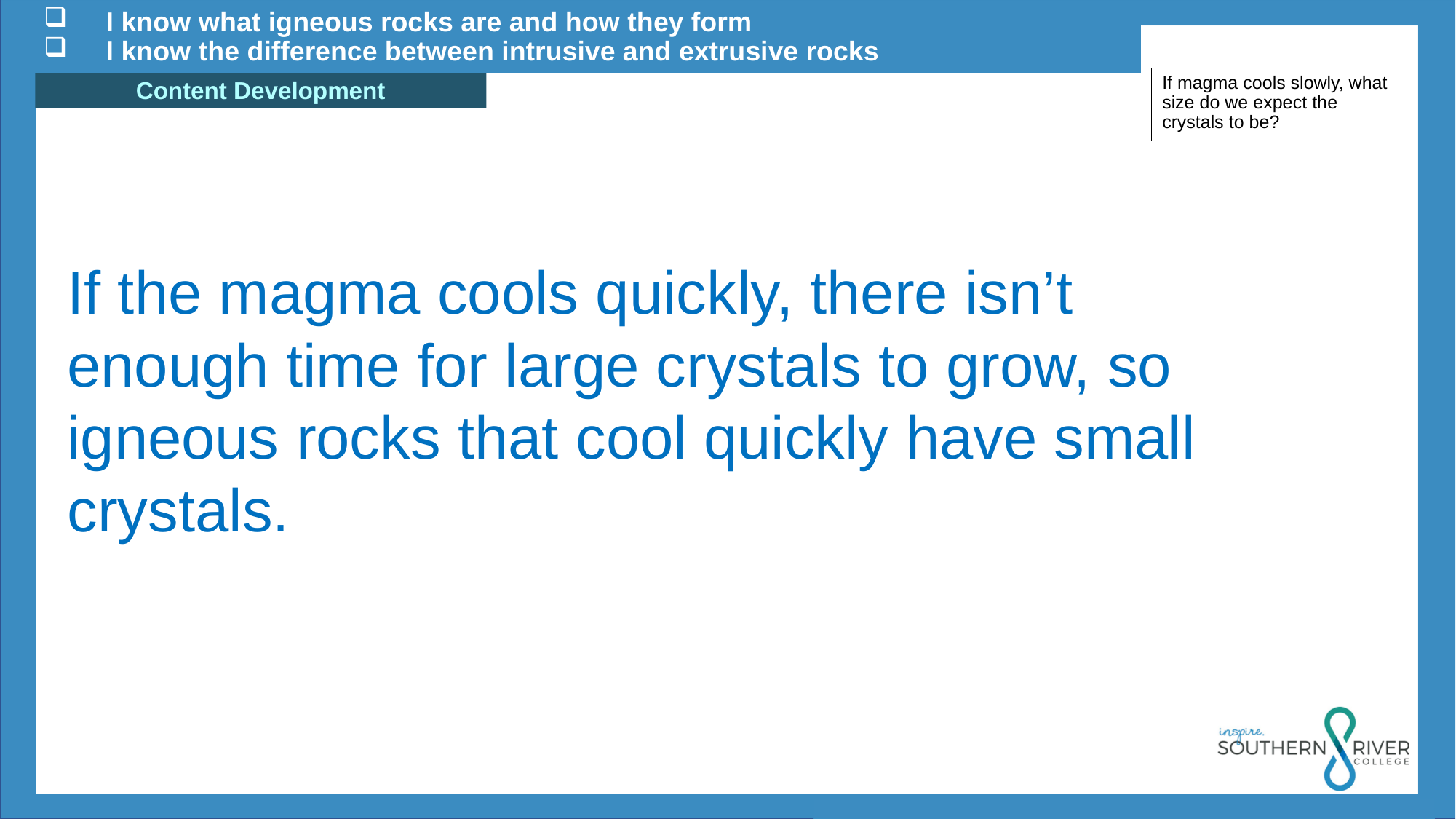

I know what igneous rocks are and how they form
 I know the difference between intrusive and extrusive rocks

If magma cools slowly, what size do we expect the crystals to be?
If the magma cools quickly, there isn’t enough time for large crystals to grow, so igneous rocks that cool quickly have small crystals.